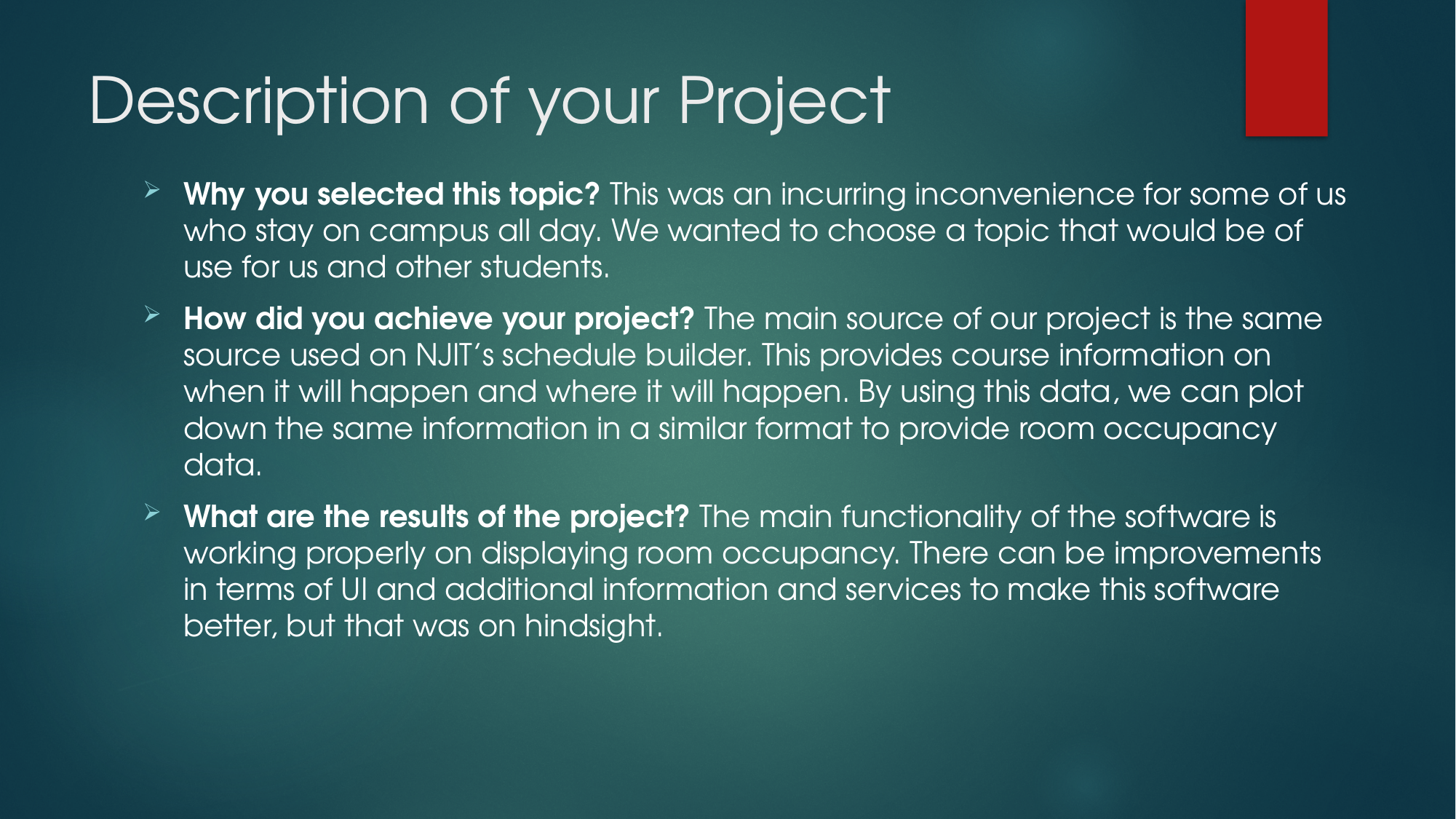

# Description of your Project
Why you selected this topic? This was an incurring inconvenience for some of us who stay on campus all day. We wanted to choose a topic that would be of use for us and other students.
How did you achieve your project? The main source of our project is the same source used on NJIT’s schedule builder. This provides course information on when it will happen and where it will happen. By using this data, we can plot down the same information in a similar format to provide room occupancy data.
What are the results of the project? The main functionality of the software is working properly on displaying room occupancy. There can be improvements in terms of UI and additional information and services to make this software better, but that was on hindsight.